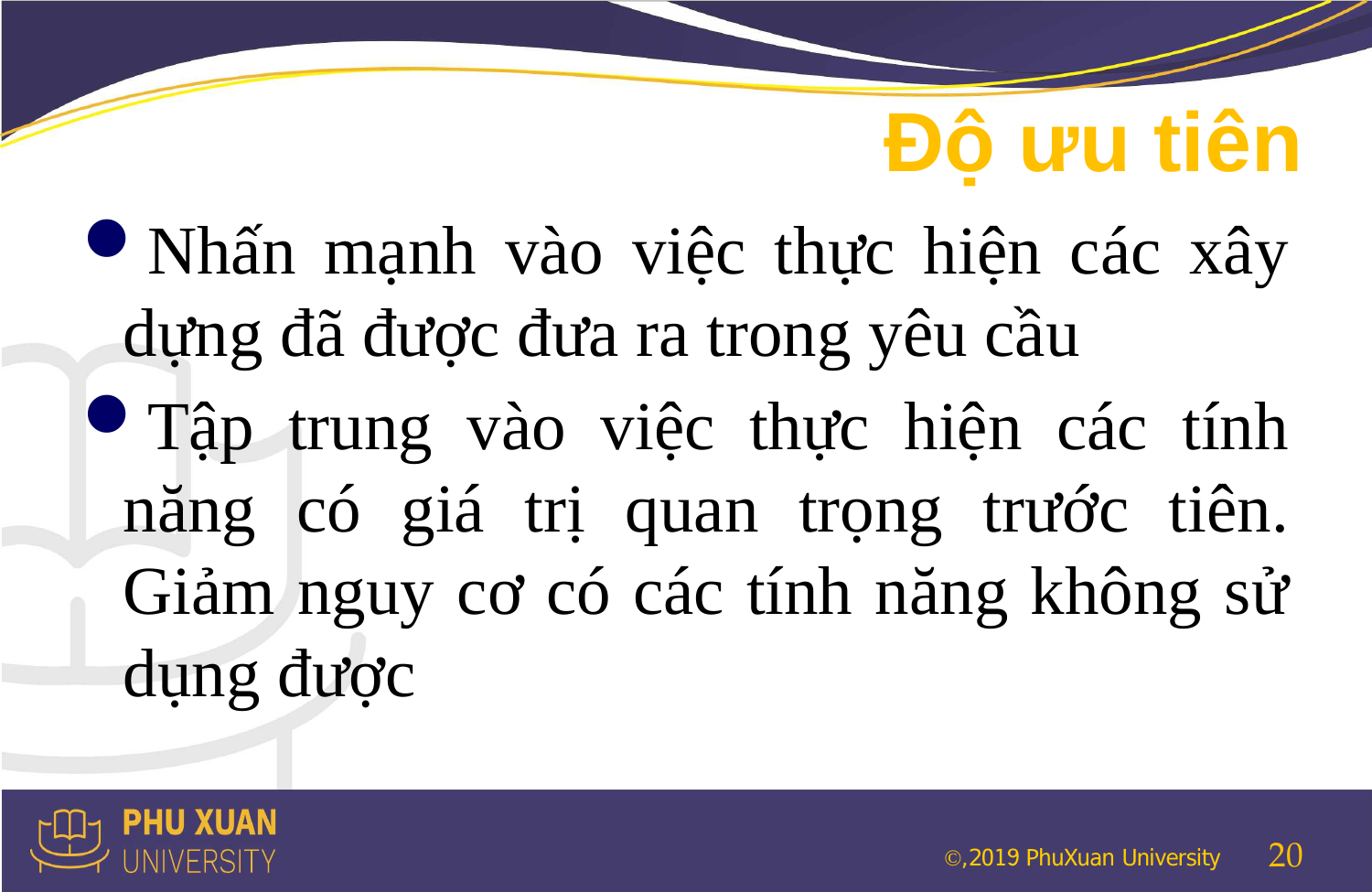

# Độ ưu tiên
Nhấn mạnh vào việc thực hiện các xây dựng đã được đưa ra trong yêu cầu
Tập trung vào việc thực hiện các tính năng có giá trị quan trọng trước tiên. Giảm nguy cơ có các tính năng không sử dụng được
20